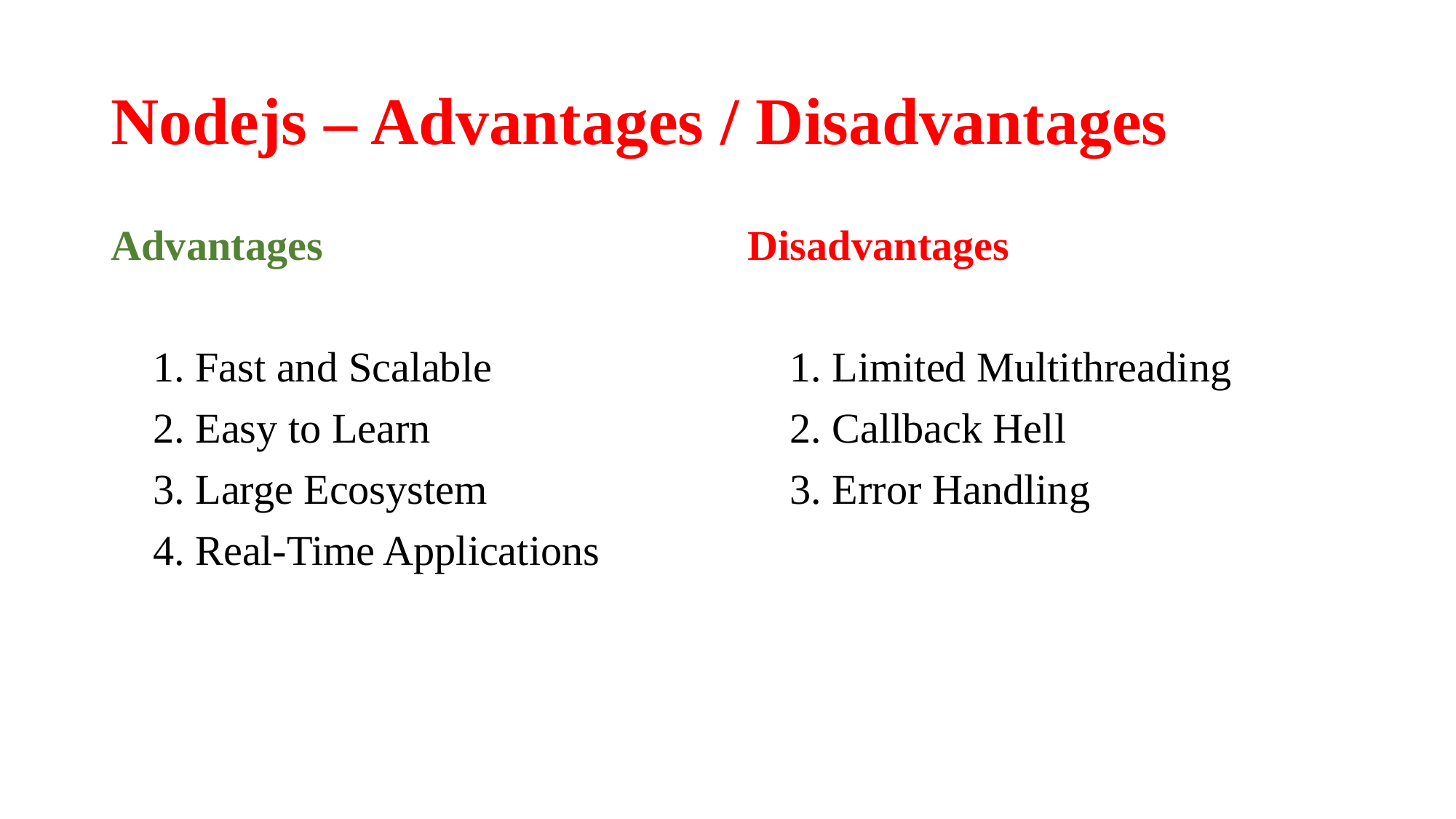

# Nodejs – Advantages / Disadvantages
Advantages

    1. Fast and Scalable
    2. Easy to Learn
    3. Large Ecosystem
    4. Real-Time Applications
Disadvantages

    1. Limited Multithreading
    2. Callback Hell
    3. Error Handling